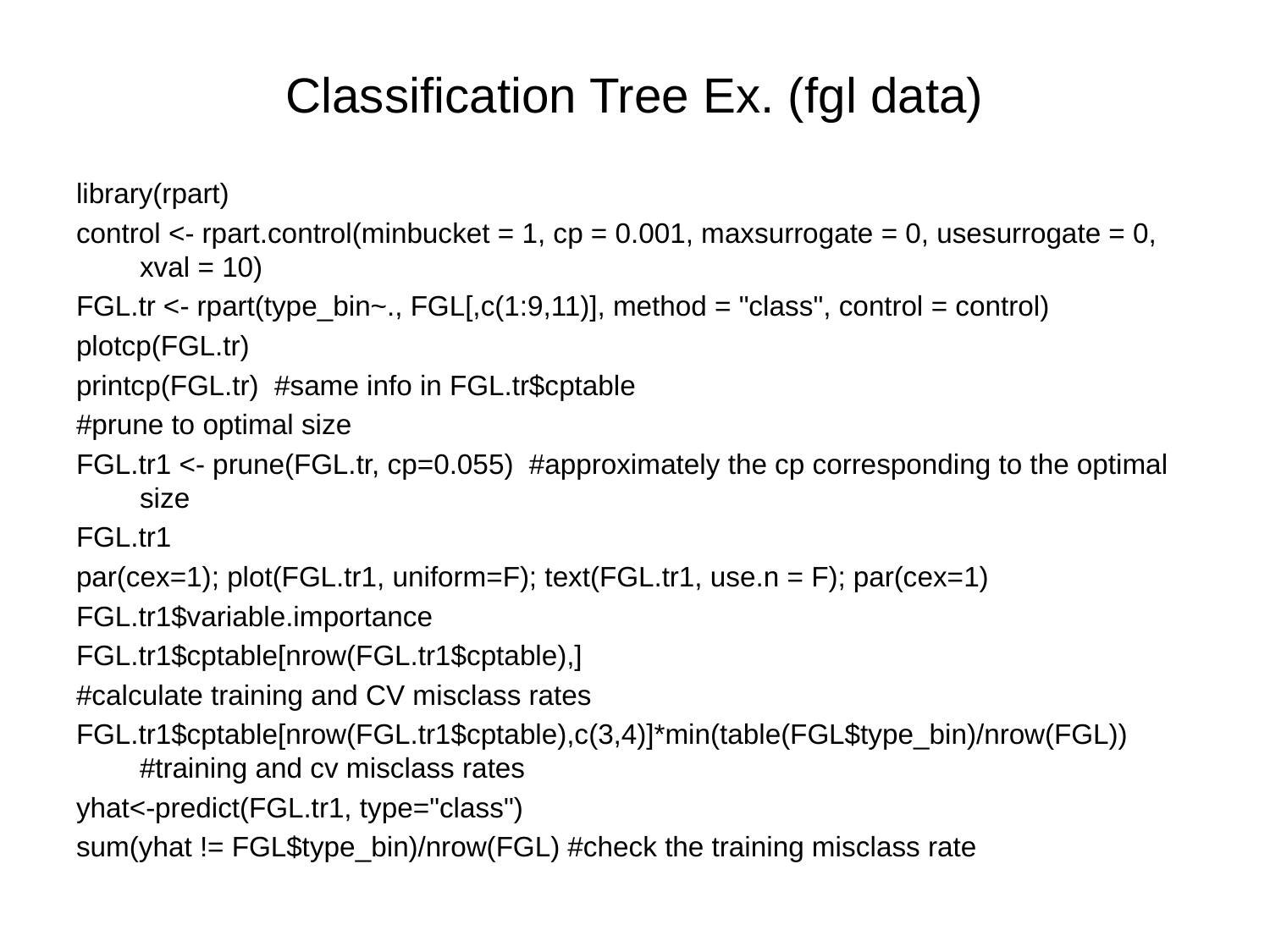

# Classification Tree Ex. (fgl data)
library(rpart)
control <- rpart.control(minbucket = 1, cp = 0.001, maxsurrogate = 0, usesurrogate = 0, xval = 10)
FGL.tr <- rpart(type_bin~., FGL[,c(1:9,11)], method = "class", control = control)
plotcp(FGL.tr)
printcp(FGL.tr)  #same info in FGL.tr$cptable
#prune to optimal size
FGL.tr1 <- prune(FGL.tr, cp=0.055)  #approximately the cp corresponding to the optimal size
FGL.tr1
par(cex=1); plot(FGL.tr1, uniform=F); text(FGL.tr1, use.n = F); par(cex=1)
FGL.tr1$variable.importance
FGL.tr1$cptable[nrow(FGL.tr1$cptable),]
#calculate training and CV misclass rates
FGL.tr1$cptable[nrow(FGL.tr1$cptable),c(3,4)]*min(table(FGL$type_bin)/nrow(FGL))  #training and cv misclass rates
yhat<-predict(FGL.tr1, type="class")
sum(yhat != FGL$type_bin)/nrow(FGL) #check the training misclass rate